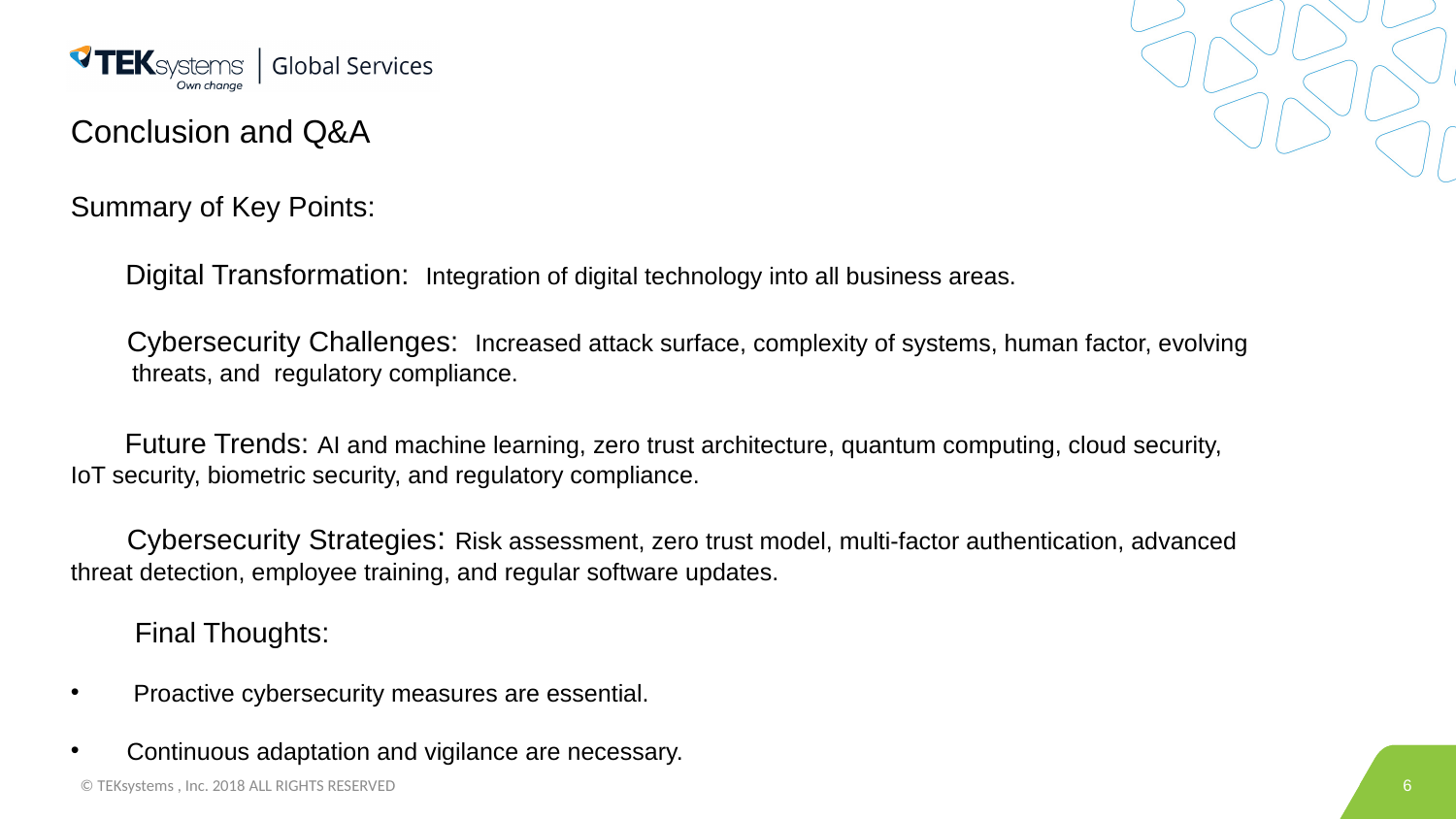

Conclusion and Q&A

Summary of Key Points:

Digital Transformation:  Integration of digital technology into all business areas.

       Cybersecurity Challenges:  Increased attack surface, complexity of systems, human factor, evolving
         threats, and  regulatory compliance.

      Future Trends: AI and machine learning, zero trust architecture, quantum computing, cloud security,  IoT security, biometric security, and regulatory compliance.

       Cybersecurity Strategies: Risk assessment, zero trust model, multi-factor authentication, advanced threat detection, employee training, and regular software updates.

        Final Thoughts:

        Proactive cybersecurity measures are essential.

       Continuous adaptation and vigilance are necessary.

6